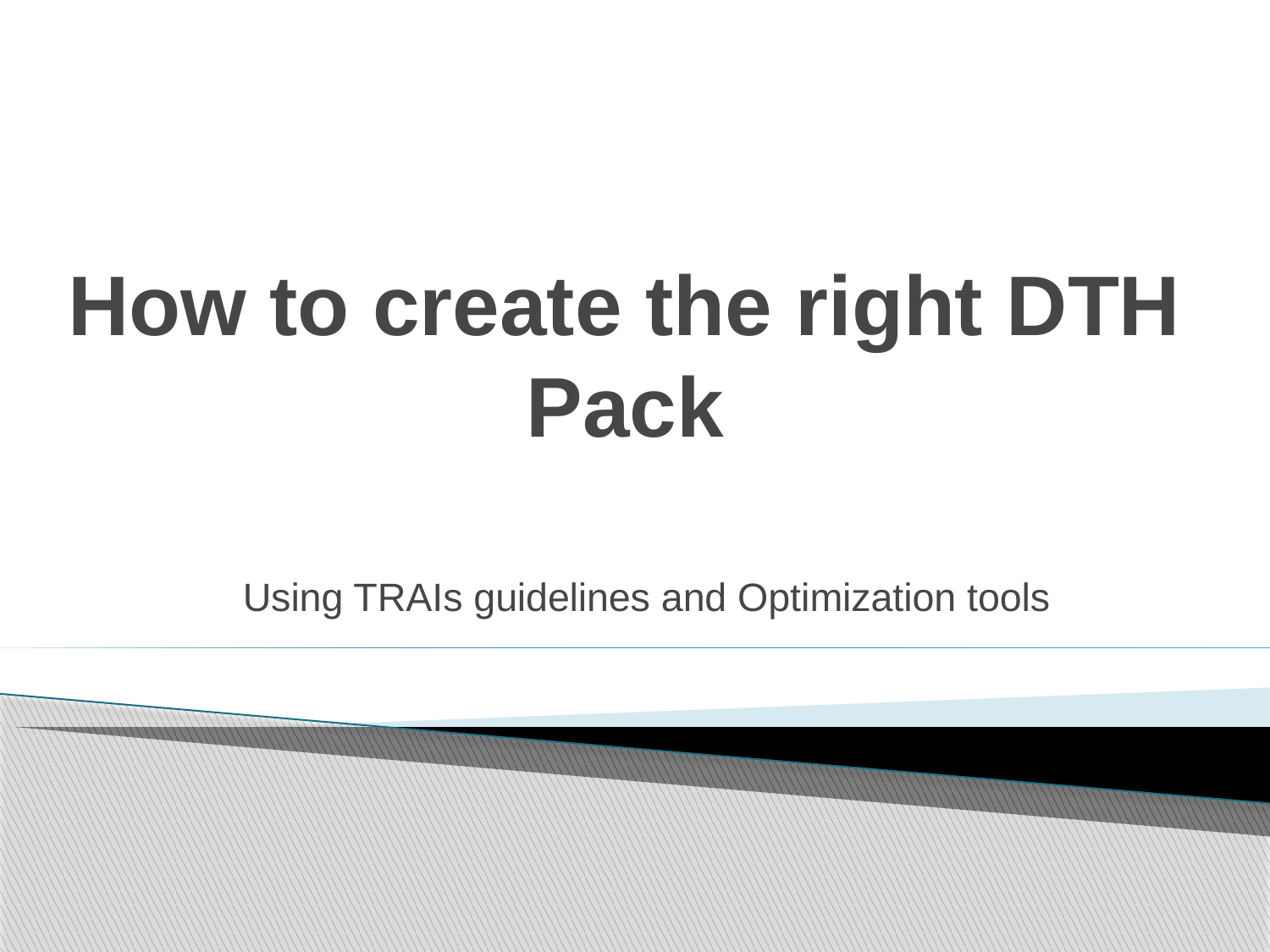

# How to create the right DTH Pack
Using TRAIs guidelines and Optimization tools